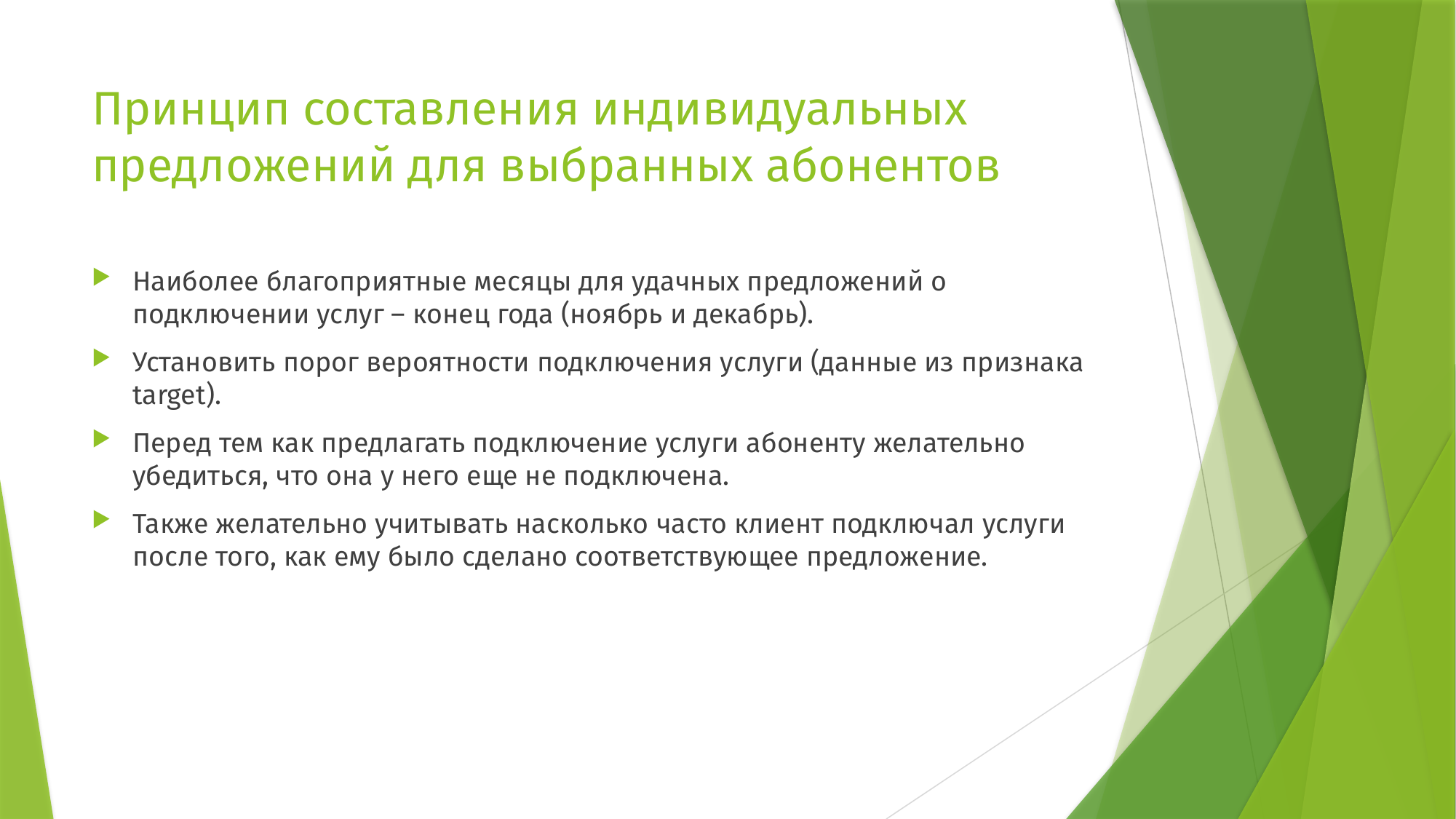

# Принцип составления индивидуальных предложений для выбранных абонентов
Наиболее благоприятные месяцы для удачных предложений о подключении услуг – конец года (ноябрь и декабрь).
Установить порог вероятности подключения услуги (данные из признака target).
Перед тем как предлагать подключение услуги абоненту желательно убедиться, что она у него еще не подключена.
Также желательно учитывать насколько часто клиент подключал услуги после того, как ему было сделано соответствующее предложение.